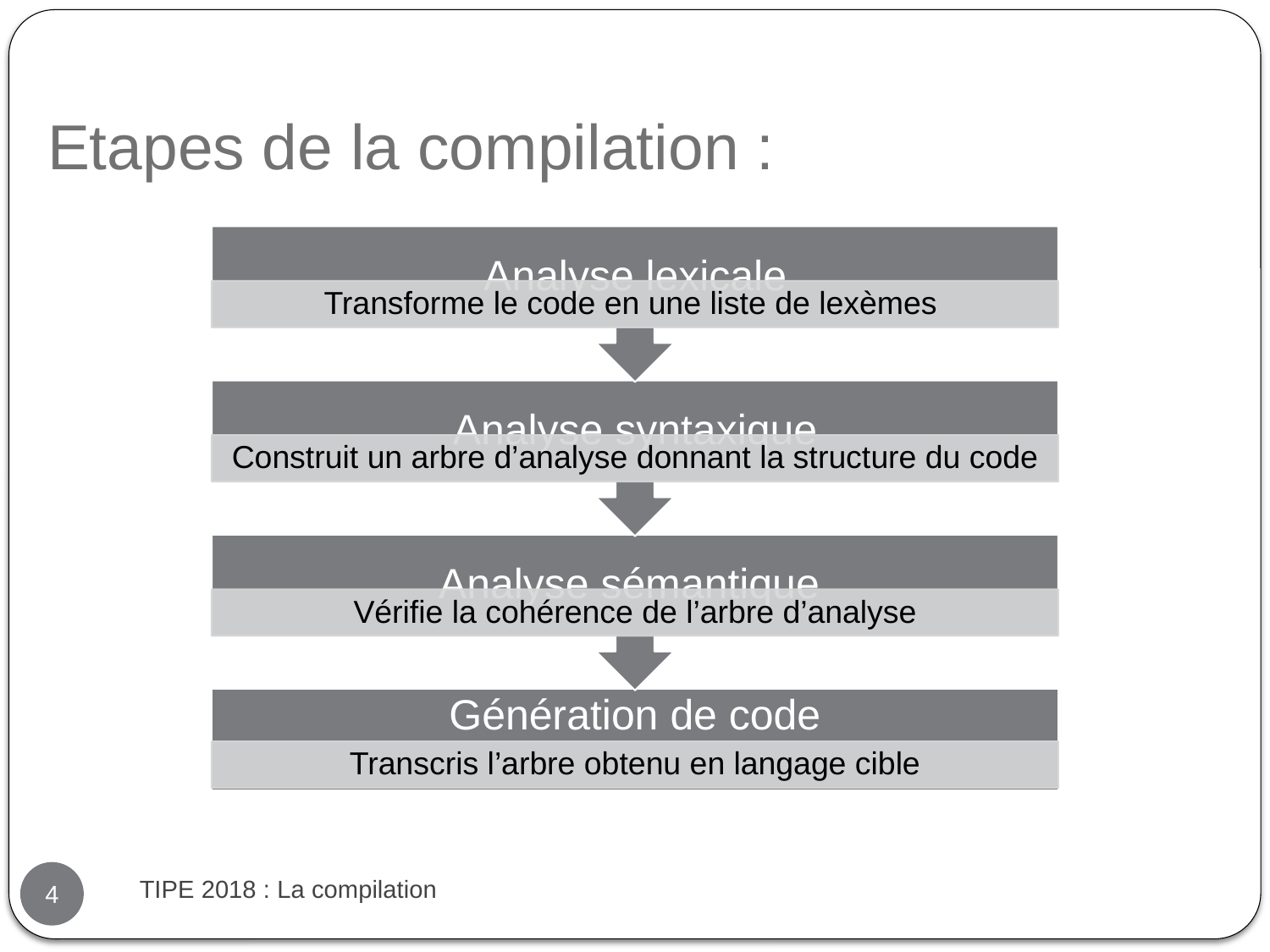

# Etapes de la compilation :
Génération de code
Transcris l’arbre obtenu en langage cible
Analyse sémantique
Vérifie la cohérence de l’arbre d’analyse
Analyse syntaxique
Construit un arbre d’analyse donnant la structure du code
Analyse lexicale
Transforme le code en une liste de lexèmes
TIPE 2018 : La compilation
4